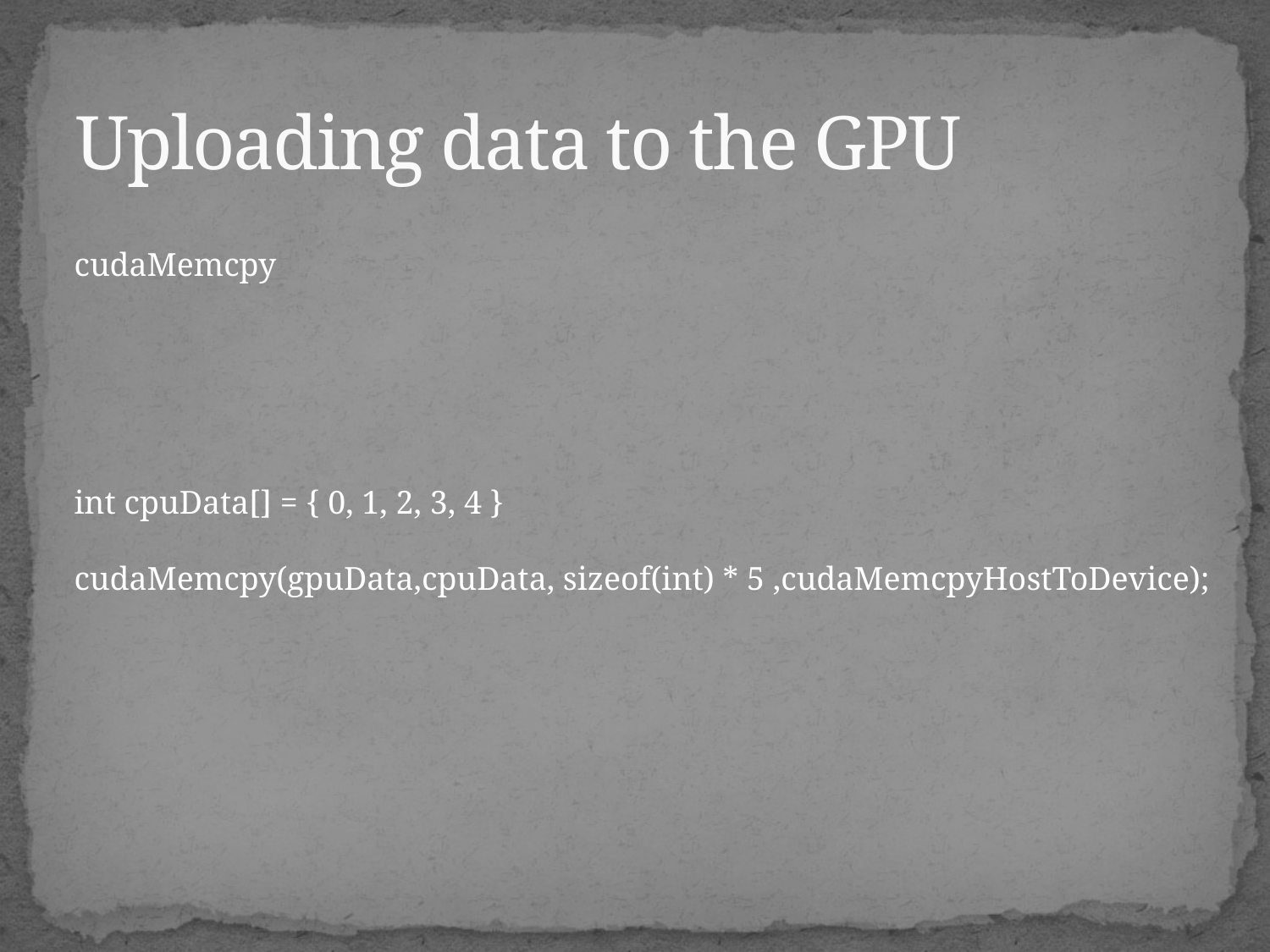

# Uploading data to the GPU
cudaMemcpy
int cpuData[] = { 0, 1, 2, 3, 4 }

cudaMemcpy(gpuData,cpuData, sizeof(int) * 5 ,cudaMemcpyHostToDevice);